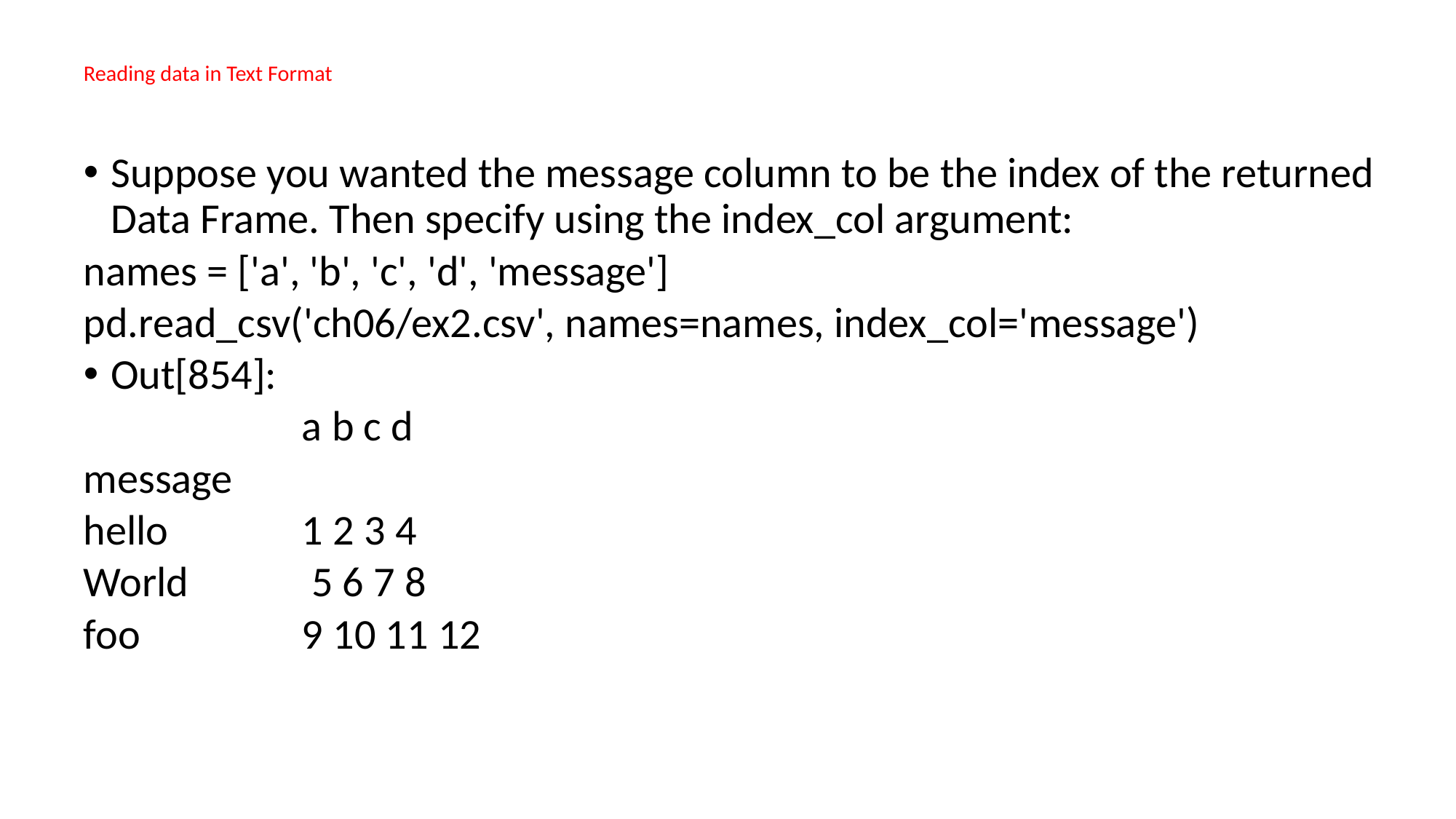

# Reading data in Text Format
Suppose you wanted the message column to be the index of the returned Data Frame. Then specify using the index_col argument:
names = ['a', 'b', 'c', 'd', 'message']
pd.read_csv('ch06/ex2.csv', names=names, index_col='message')
Out[854]:
		a b c d
message
hello 		1 2 3 4
World		 5 6 7 8
foo 		9 10 11 12